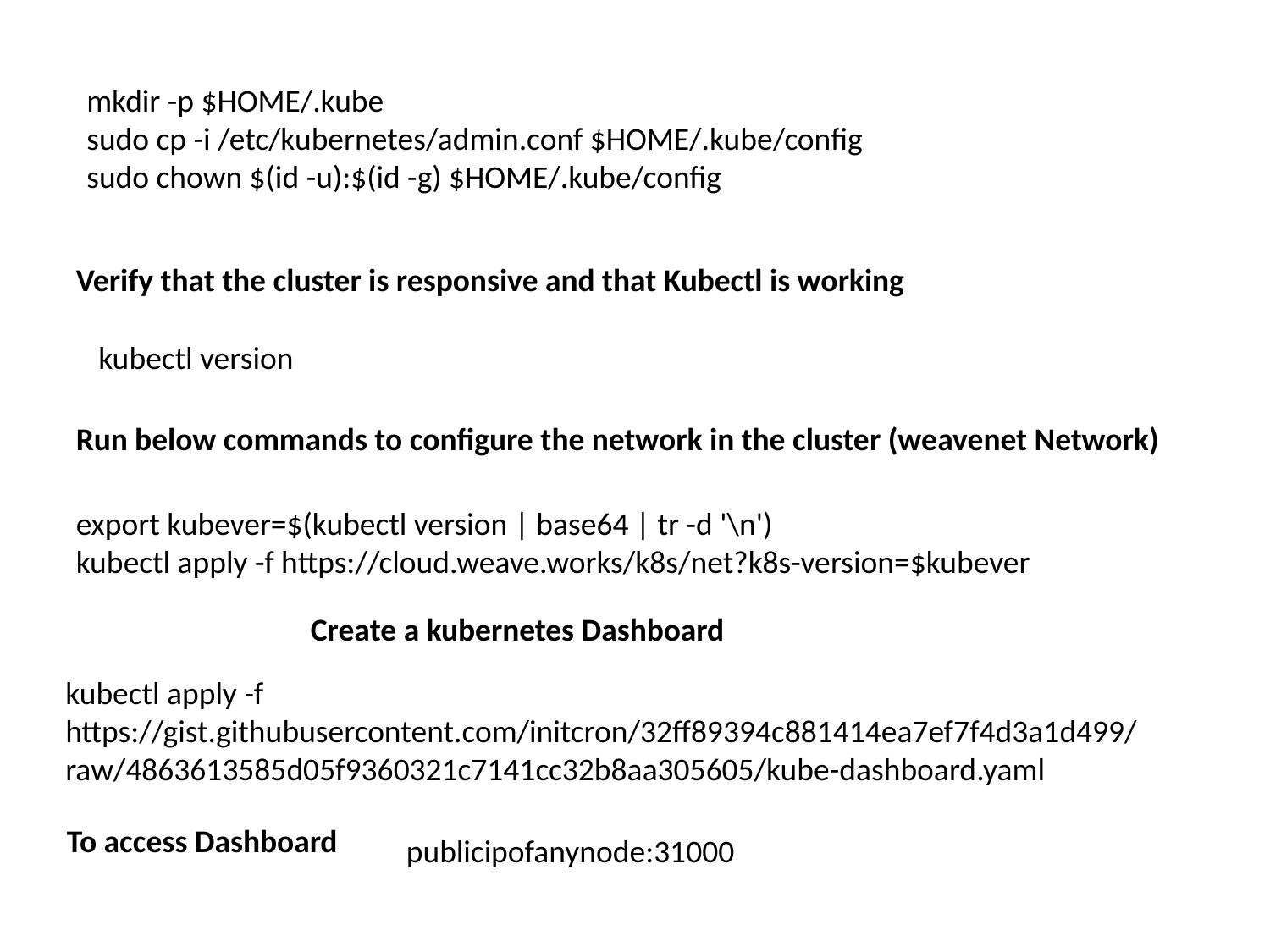

mkdir -p $HOME/.kube
sudo cp -i /etc/kubernetes/admin.conf $HOME/.kube/config
sudo chown $(id -u):$(id -g) $HOME/.kube/config
Verify that the cluster is responsive and that Kubectl is working
kubectl version
Run below commands to configure the network in the cluster (weavenet Network)
export kubever=$(kubectl version | base64 | tr -d '\n')
kubectl apply -f https://cloud.weave.works/k8s/net?k8s-version=$kubever
Create a kubernetes Dashboard
kubectl apply -f https://gist.githubusercontent.com/initcron/32ff89394c881414ea7ef7f4d3a1d499/raw/4863613585d05f9360321c7141cc32b8aa305605/kube-dashboard.yaml
To access Dashboard
publicipofanynode:31000